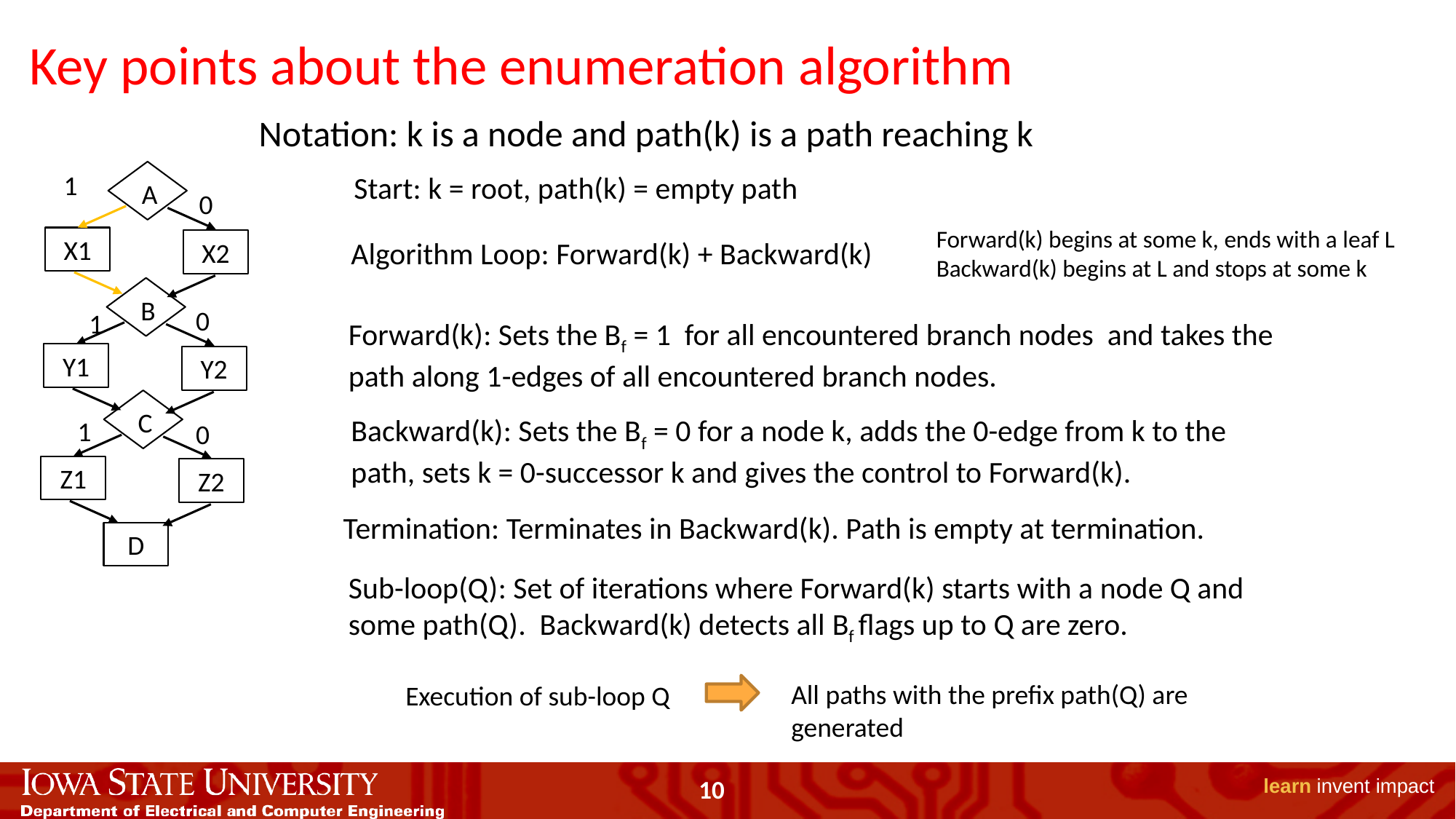

# Key points about the enumeration algorithm
Notation: k is a node and path(k) is a path reaching k

A
X1
X2
1
0

B
Y1
Y2
0
1

C
Z1
Z2
1
0
D
Start: k = root, path(k) = empty path
Forward(k) begins at some k, ends with a leaf L
Backward(k) begins at L and stops at some k
Algorithm Loop: Forward(k) + Backward(k)
Forward(k): Sets the Bf = 1  for all encountered branch nodes  and takes the path along 1-edges of all encountered branch nodes.
Backward(k): Sets the Bf = 0 for a node k, adds the 0-edge from k to the path, sets k = 0-successor k and gives the control to Forward(k).
Termination: Terminates in Backward(k). Path is empty at termination.
Sub-loop(Q): Set of iterations where Forward(k) starts with a node Q and some path(Q).  Backward(k) detects all Bf flags up to Q are zero.
All paths with the prefix path(Q) are generated
Execution of sub-loop Q

10